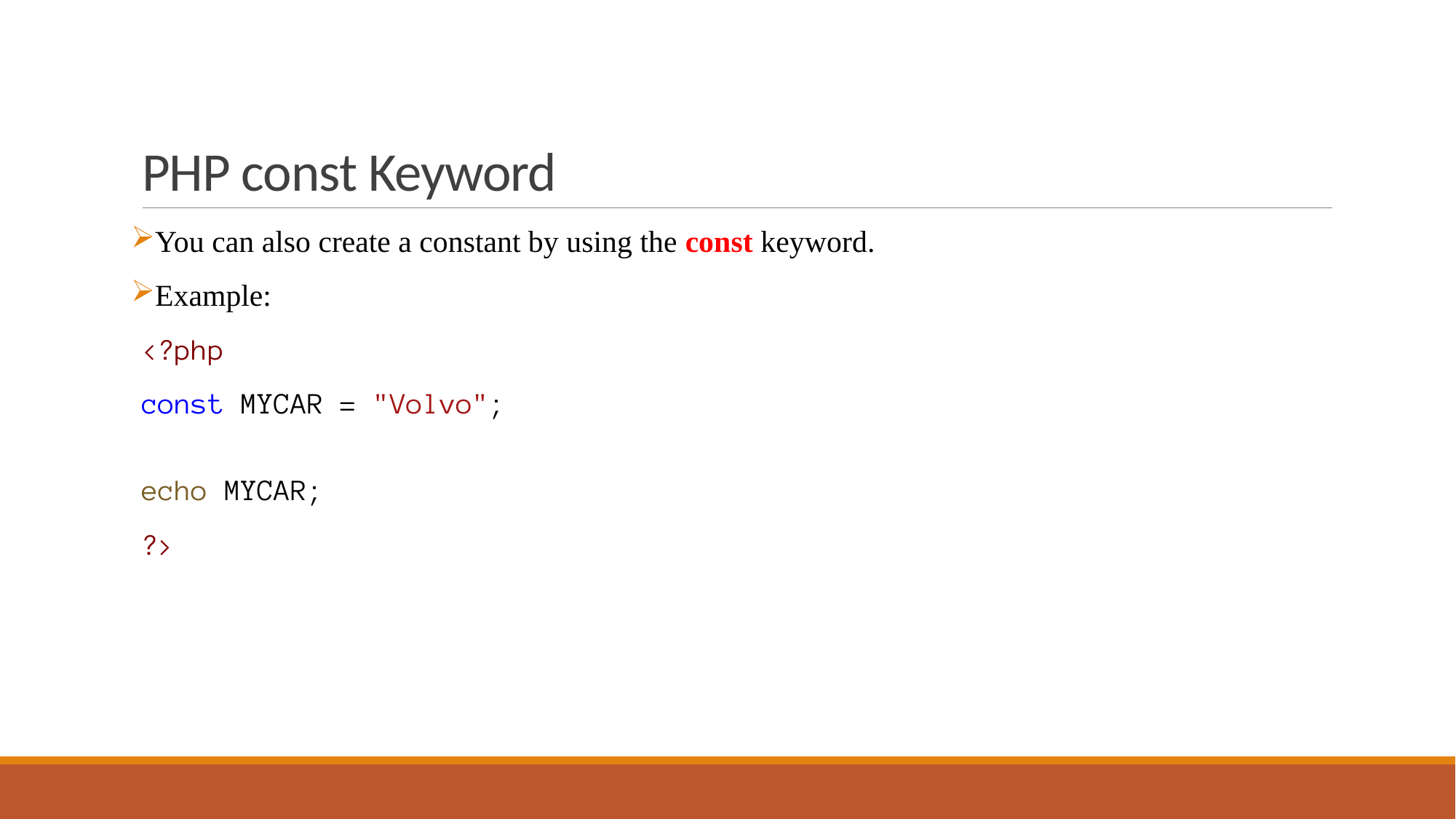

# PHP const Keyword
You can also create a constant by using the const keyword.
Example:
<?php
const MYCAR = "Volvo";
echo MYCAR;
?>